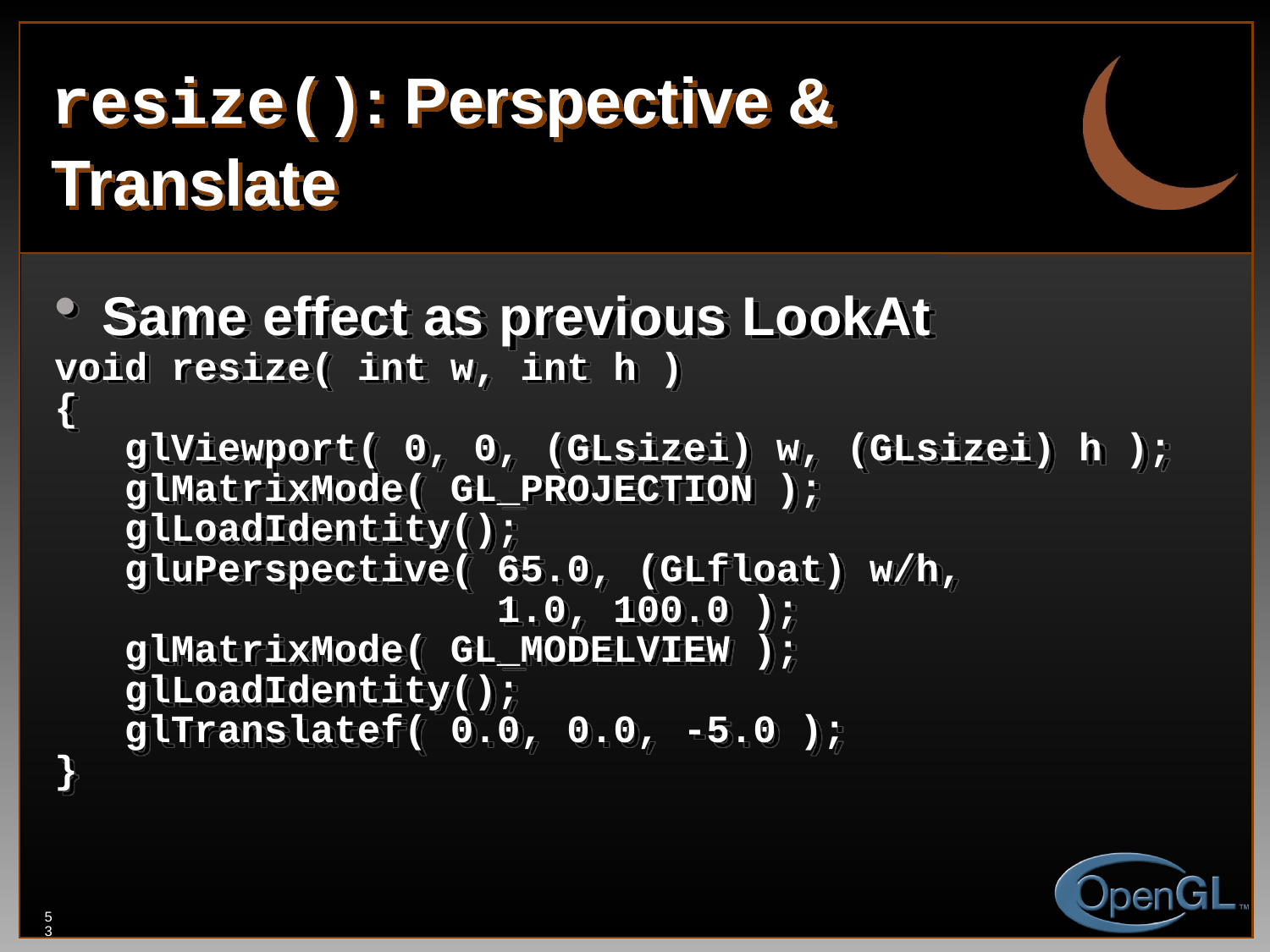

# resize(): Perspective & Translate
Same effect as previous LookAt
void resize( int w, int h )
{
   glViewport( 0, 0, (GLsizei) w, (GLsizei) h );
   glMatrixMode( GL_PROJECTION );
   glLoadIdentity();
   gluPerspective( 65.0, (GLfloat) w/h,
                   1.0, 100.0 );
   glMatrixMode( GL_MODELVIEW );
   glLoadIdentity();
   glTranslatef( 0.0, 0.0, -5.0 );
}
53